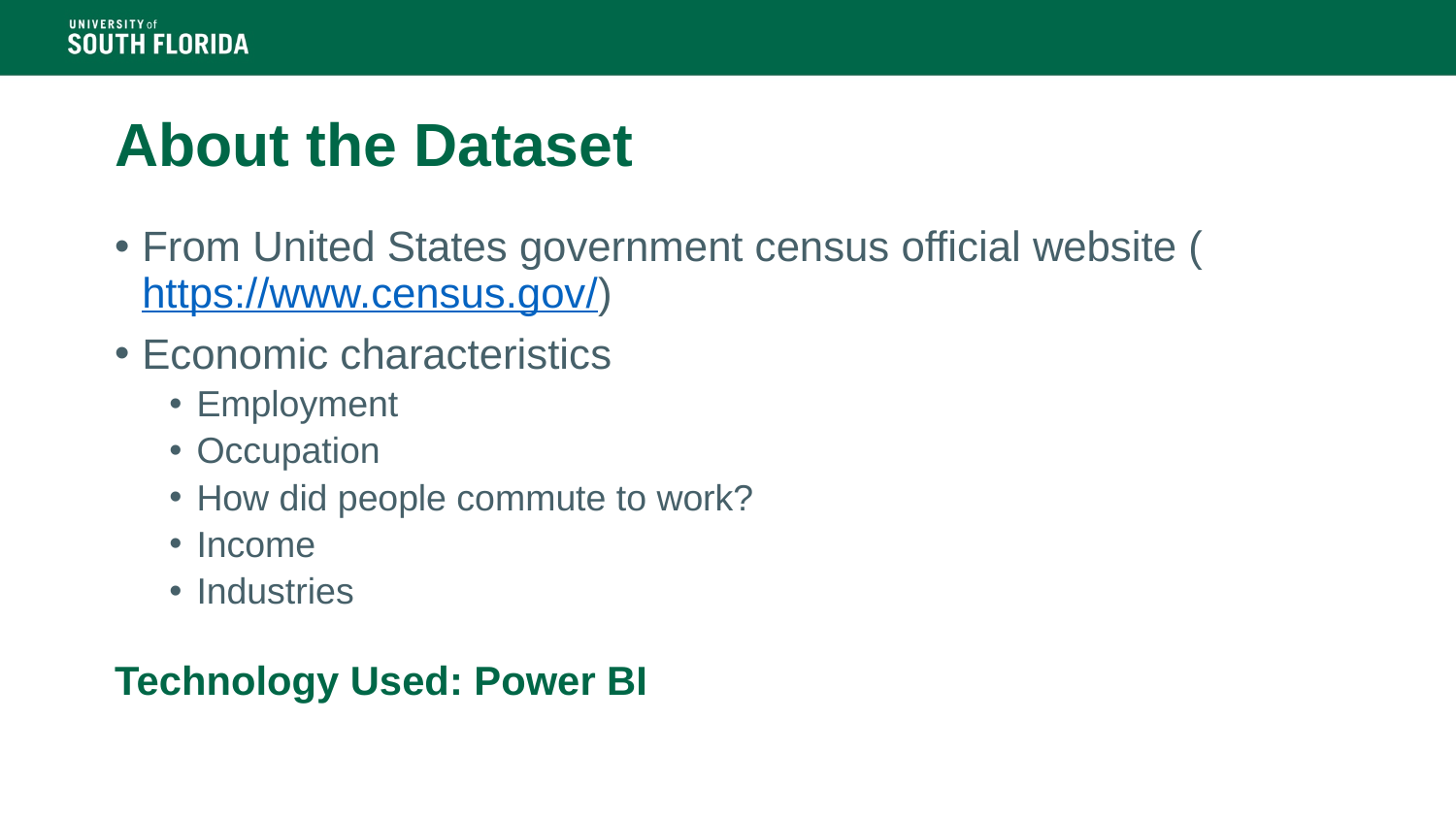

# About the Dataset
From United States government census official website (https://www.census.gov/)
Economic characteristics
Employment
Occupation
How did people commute to work?
Income
Industries

Technology Used: Power BI